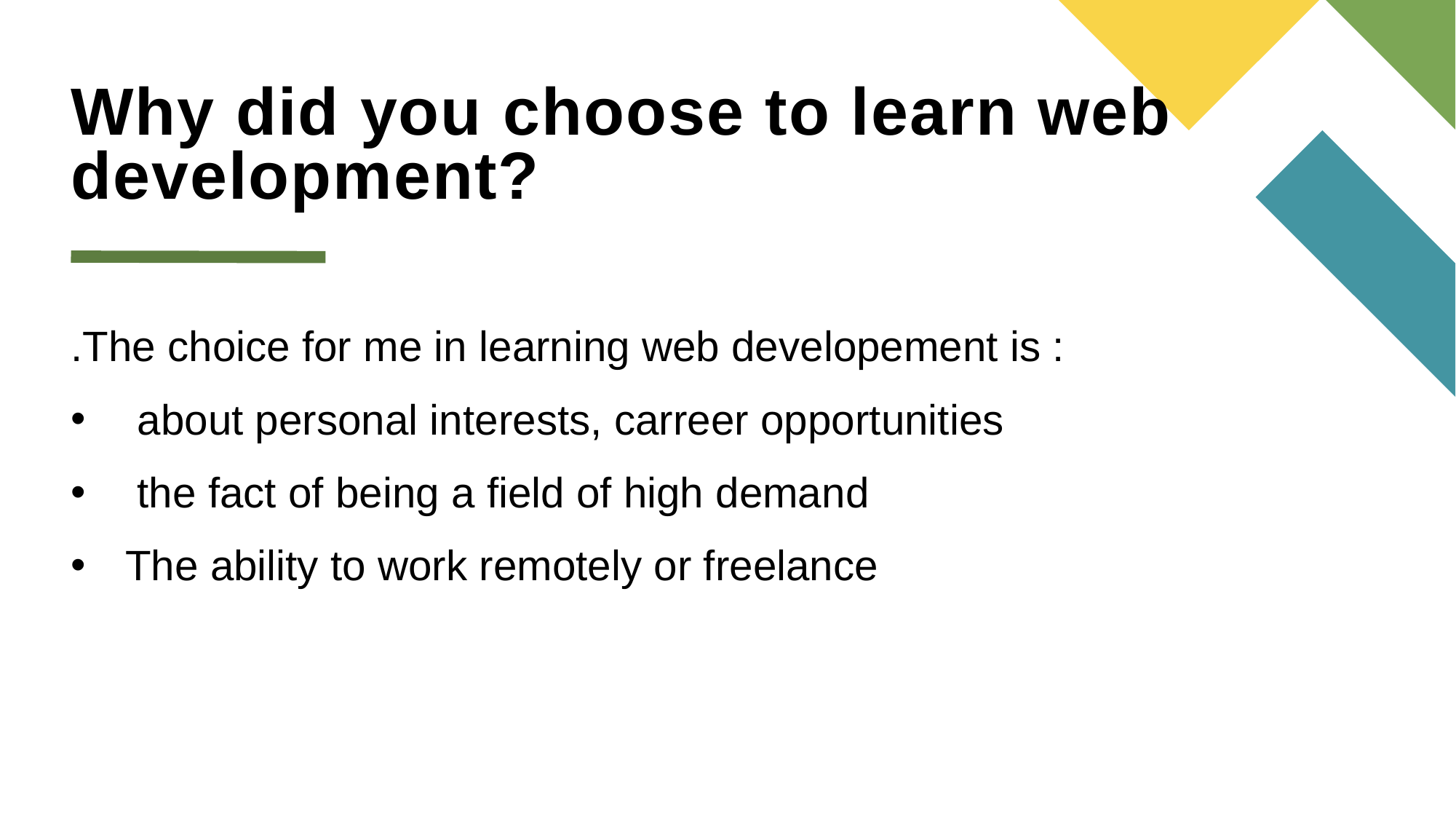

# Why did you choose to learn web development?
.The choice for me in learning web developement is :
 about personal interests, carreer opportunities
 the fact of being a field of high demand
The ability to work remotely or freelance